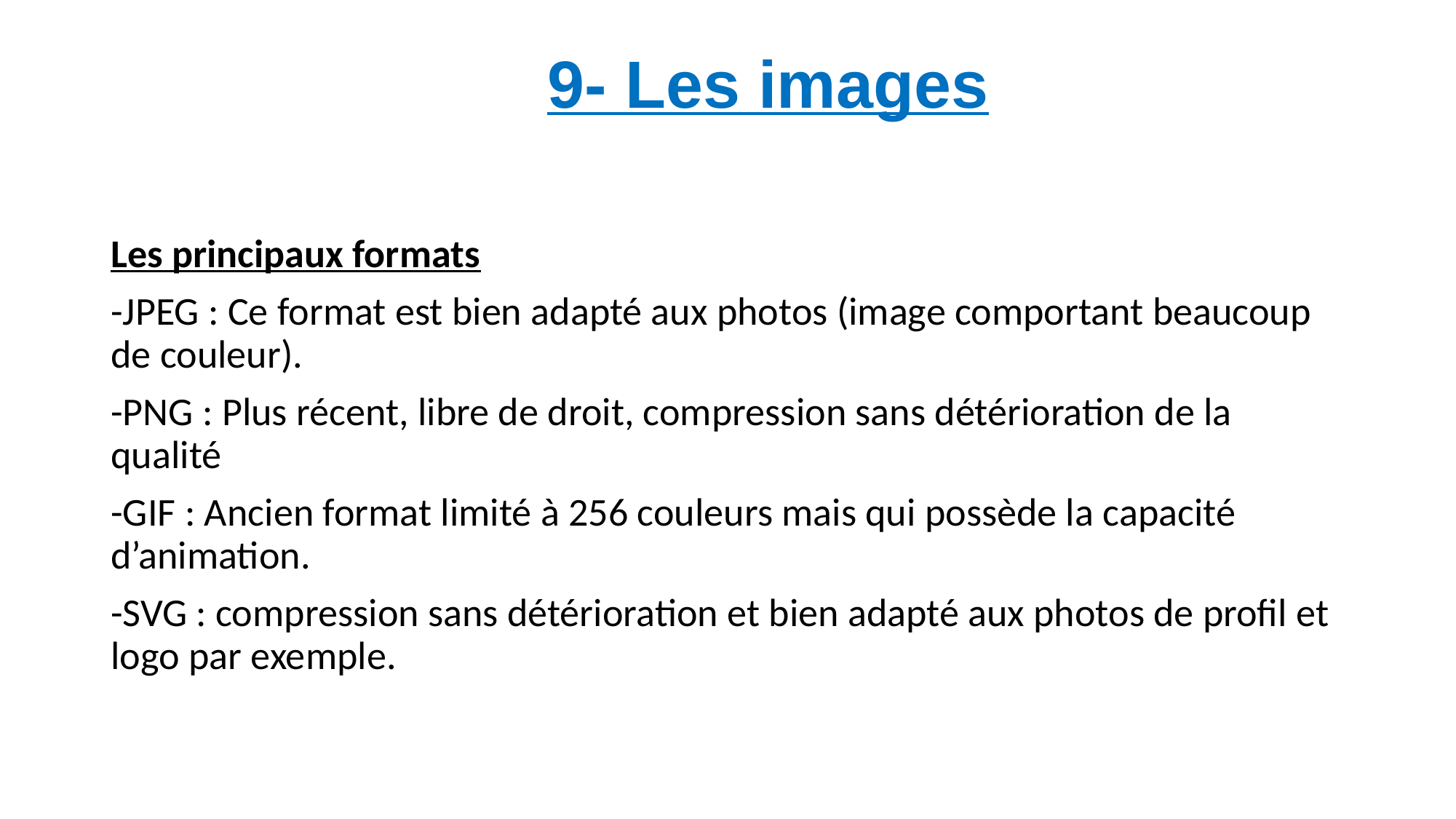

# 9- Les images

Les principaux formats
-JPEG : Ce format est bien adapté aux photos (image comportant beaucoup de couleur).
-PNG : Plus récent, libre de droit, compression sans détérioration de la qualité
-GIF : Ancien format limité à 256 couleurs mais qui possède la capacité d’animation.
-SVG : compression sans détérioration et bien adapté aux photos de profil et logo par exemple.